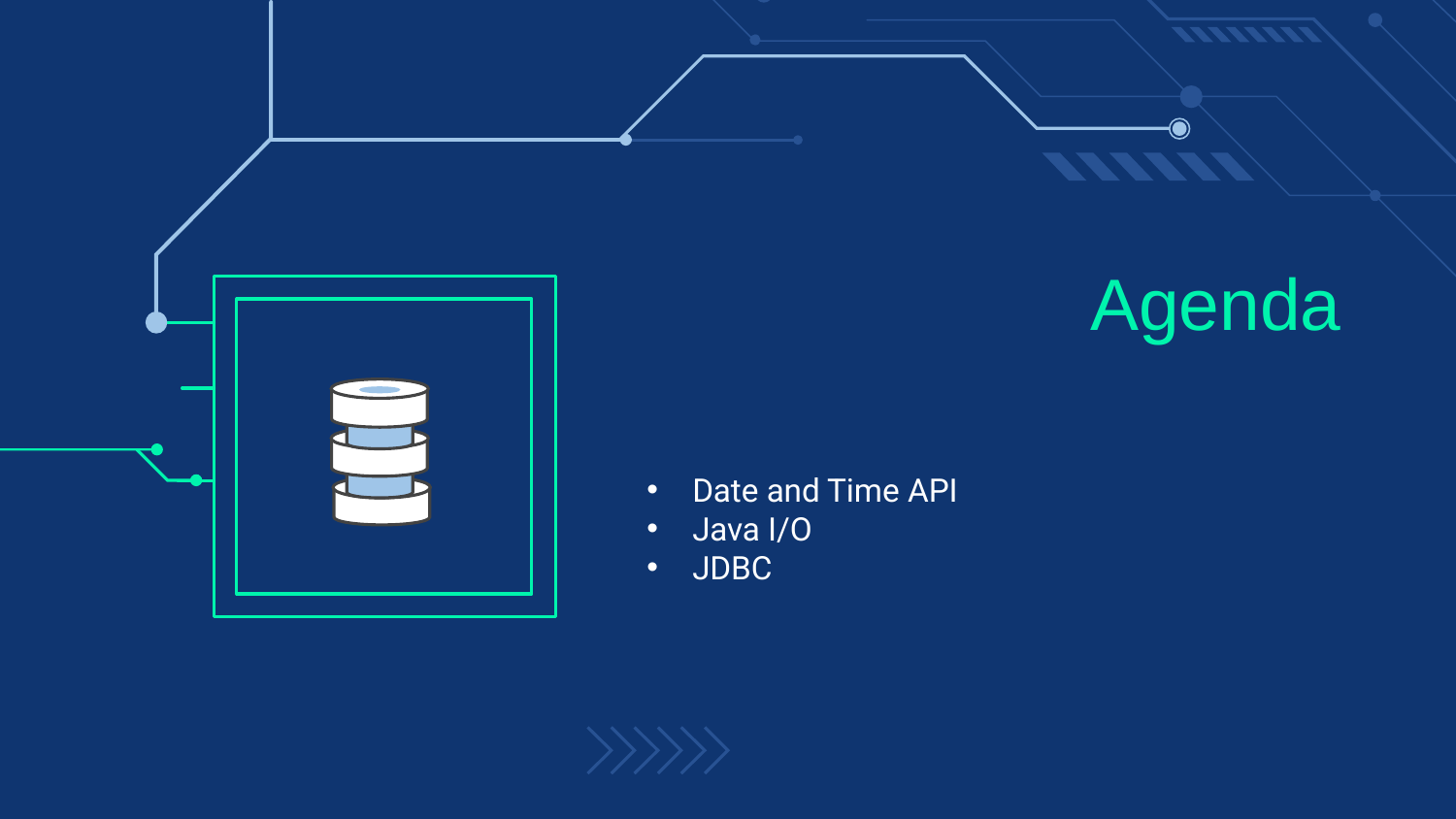

# Agenda

Date and Time API
Java I/O
JDBC